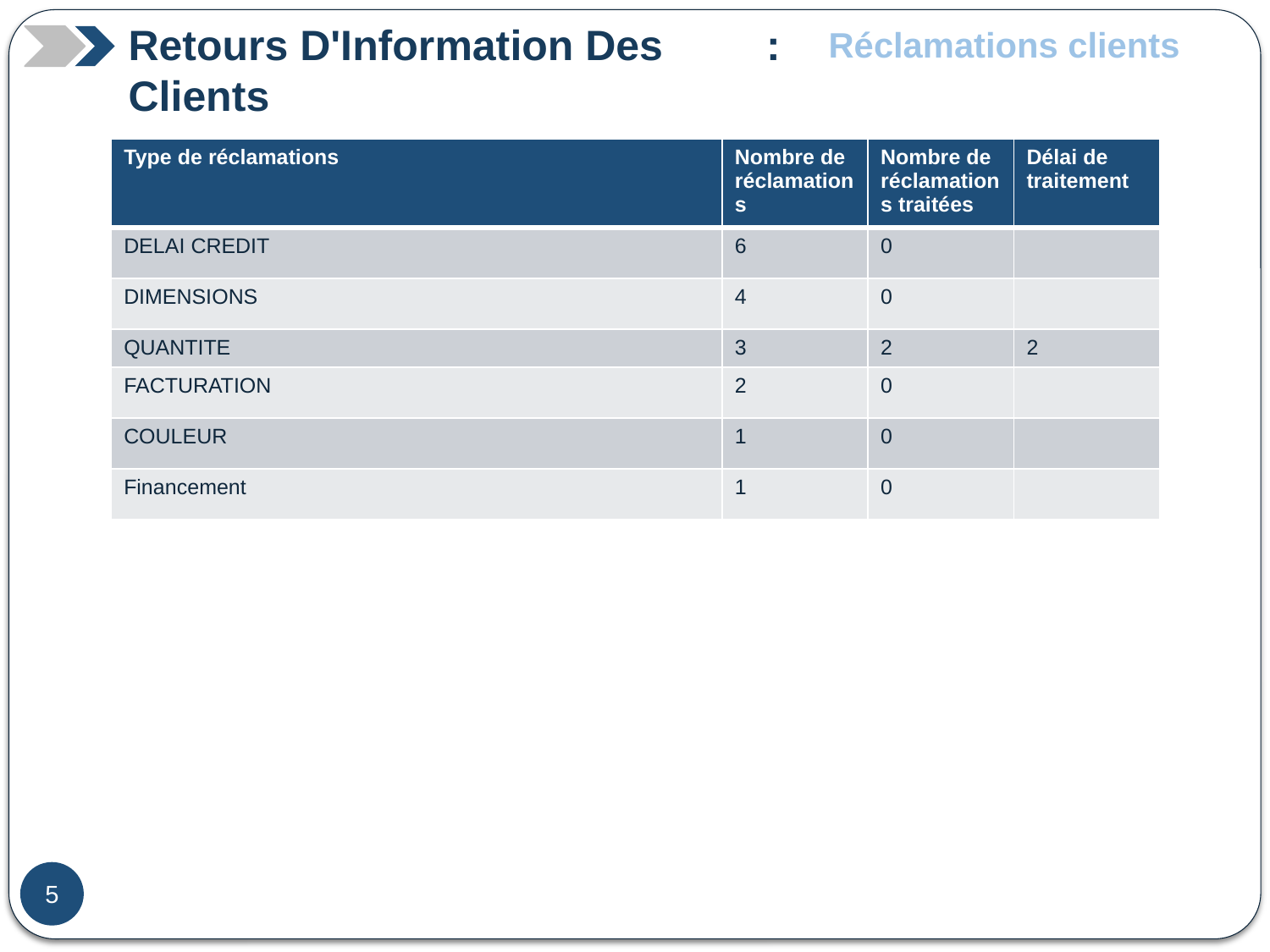

Retours D'Information Des Clients
:
Réclamations clients

| Type de réclamations | Nombre de réclamations | Nombre de réclamations traitées | Délai de traitement |
| --- | --- | --- | --- |
| DELAI CREDIT | 6 | 0 |  |
| DIMENSIONS | 4 | 0 |  |
| QUANTITE | 3 | 2 | 2 |
| FACTURATION | 2 | 0 |  |
| COULEUR | 1 | 0 |  |
| Financement | 1 | 0 |  |
5